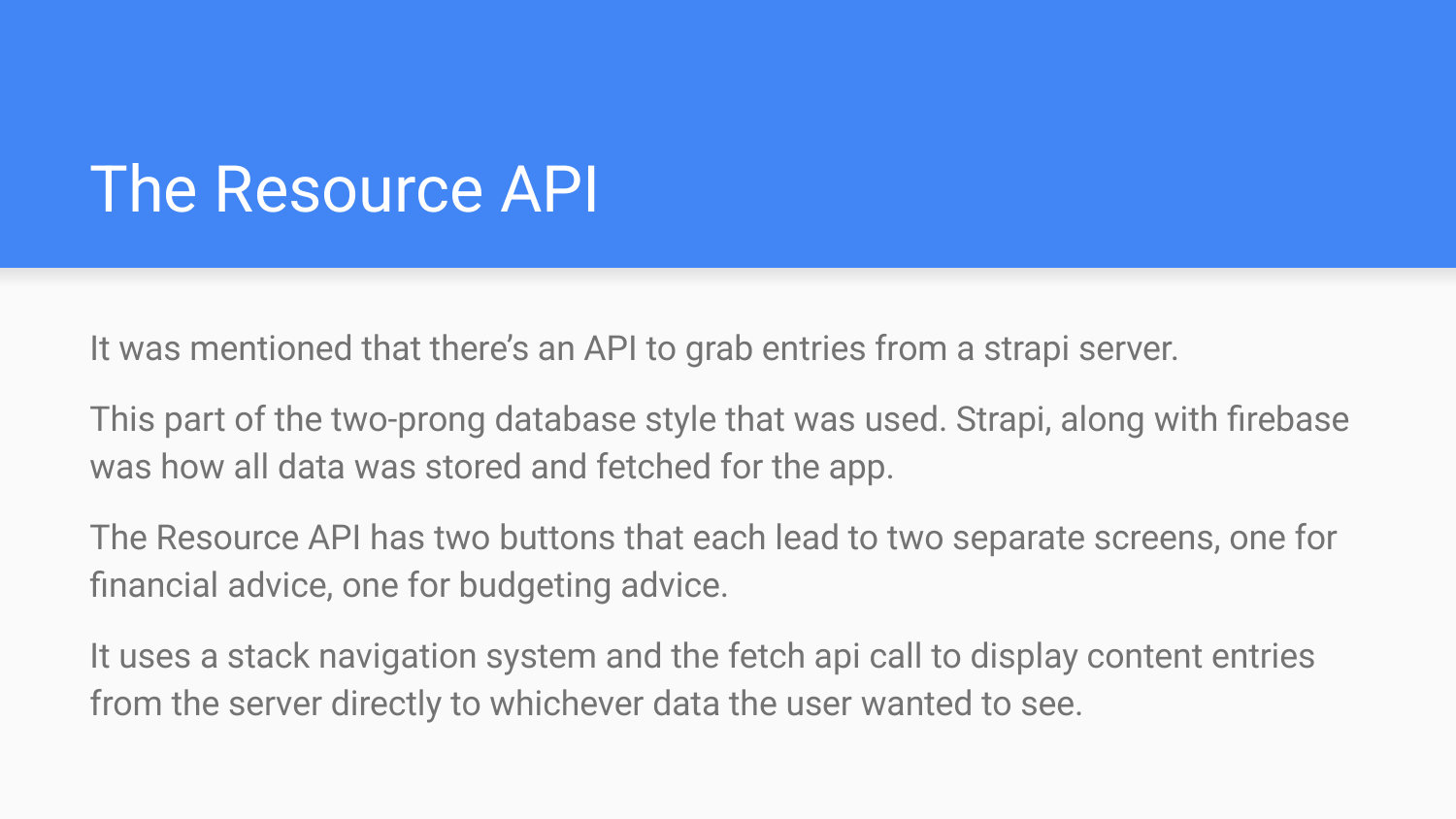

# The Resource API
It was mentioned that there’s an API to grab entries from a strapi server.
This part of the two-prong database style that was used. Strapi, along with firebase was how all data was stored and fetched for the app.
The Resource API has two buttons that each lead to two separate screens, one for financial advice, one for budgeting advice.
It uses a stack navigation system and the fetch api call to display content entries from the server directly to whichever data the user wanted to see.